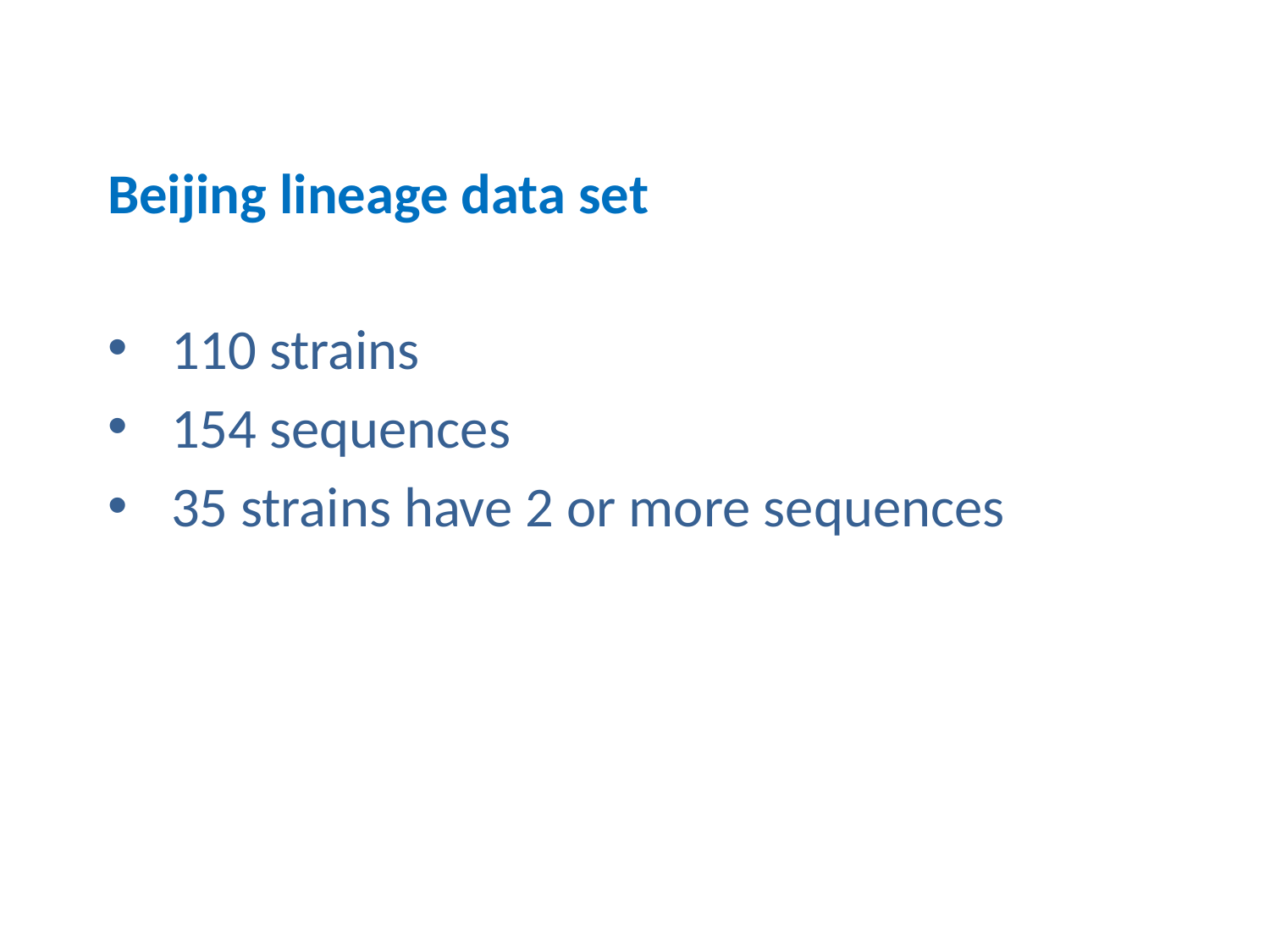

# Beijing lineage data set
110 strains
154 sequences
35 strains have 2 or more sequences